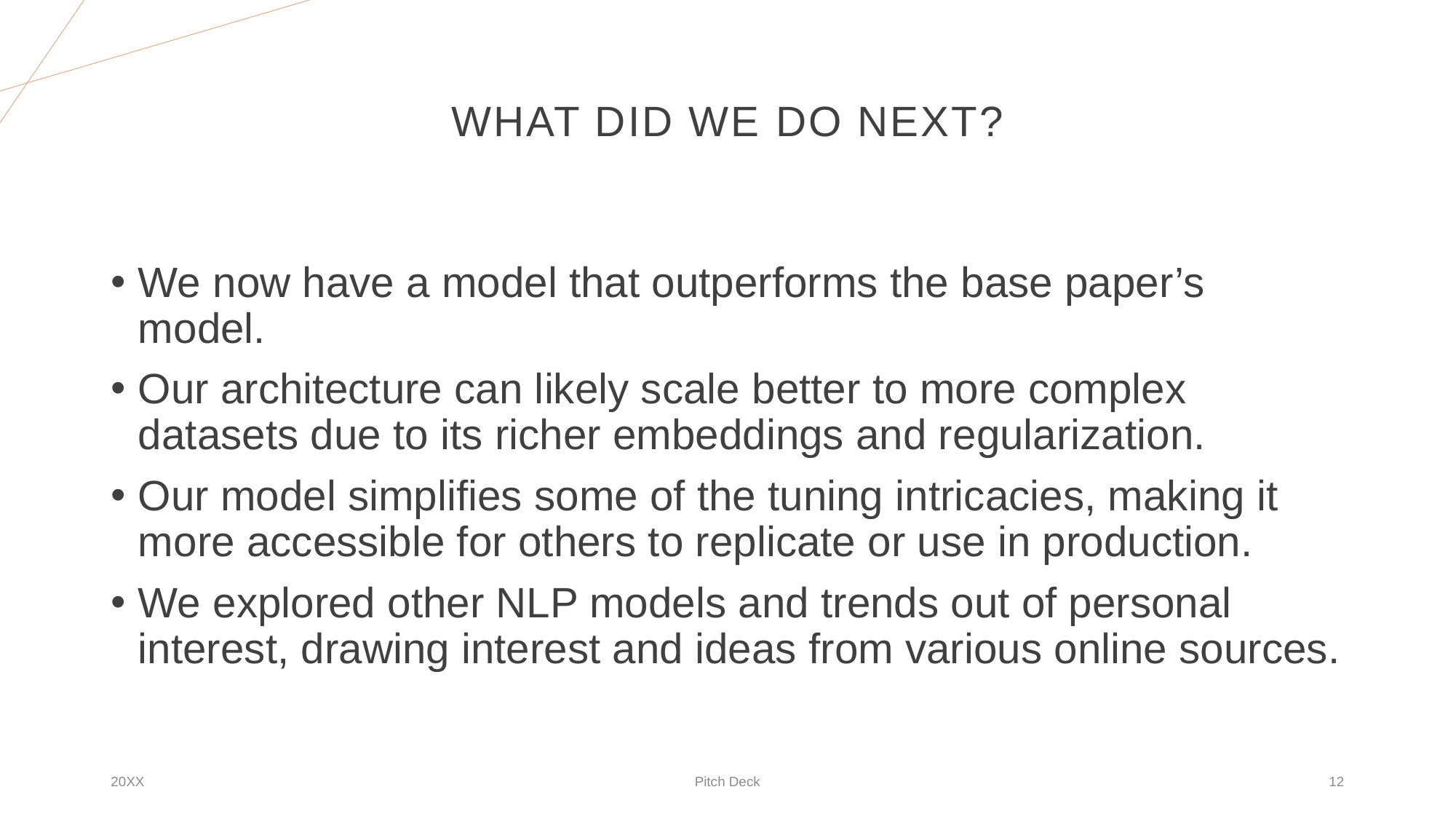

# What did we do next?
We now have a model that outperforms the base paper’s model.
Our architecture can likely scale better to more complex datasets due to its richer embeddings and regularization.
Our model simplifies some of the tuning intricacies, making it more accessible for others to replicate or use in production.
We explored other NLP models and trends out of personal interest, drawing interest and ideas from various online sources.
20XX
Pitch Deck
12